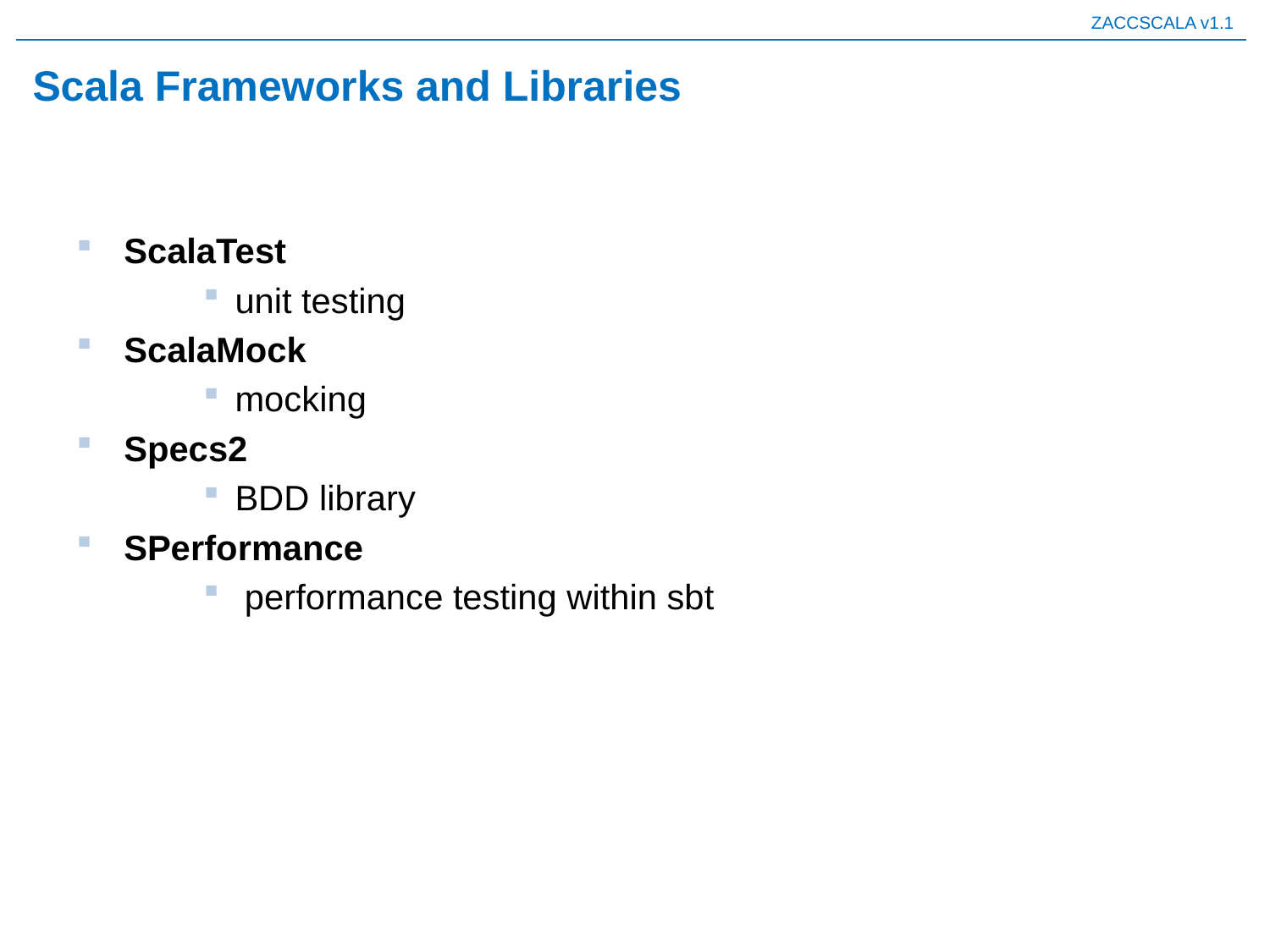

# Scala Frameworks and Libraries
ScalaTest
unit testing
ScalaMock
mocking
Specs2
BDD library
SPerformance
 performance testing within sbt